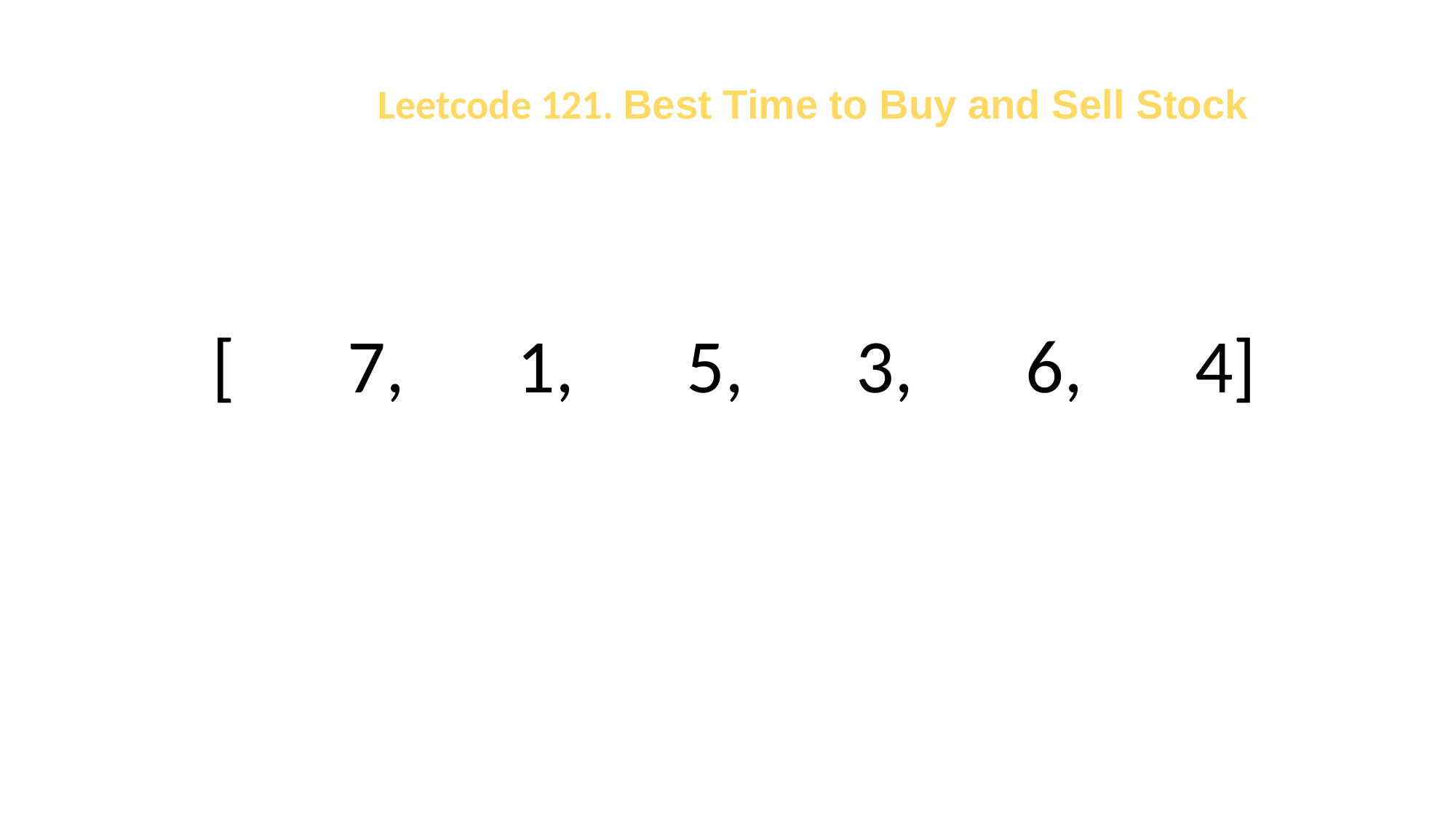

Leetcode 121. Best Time to Buy and Sell Stock
[　7,　1,　5,　3,　6,　4]